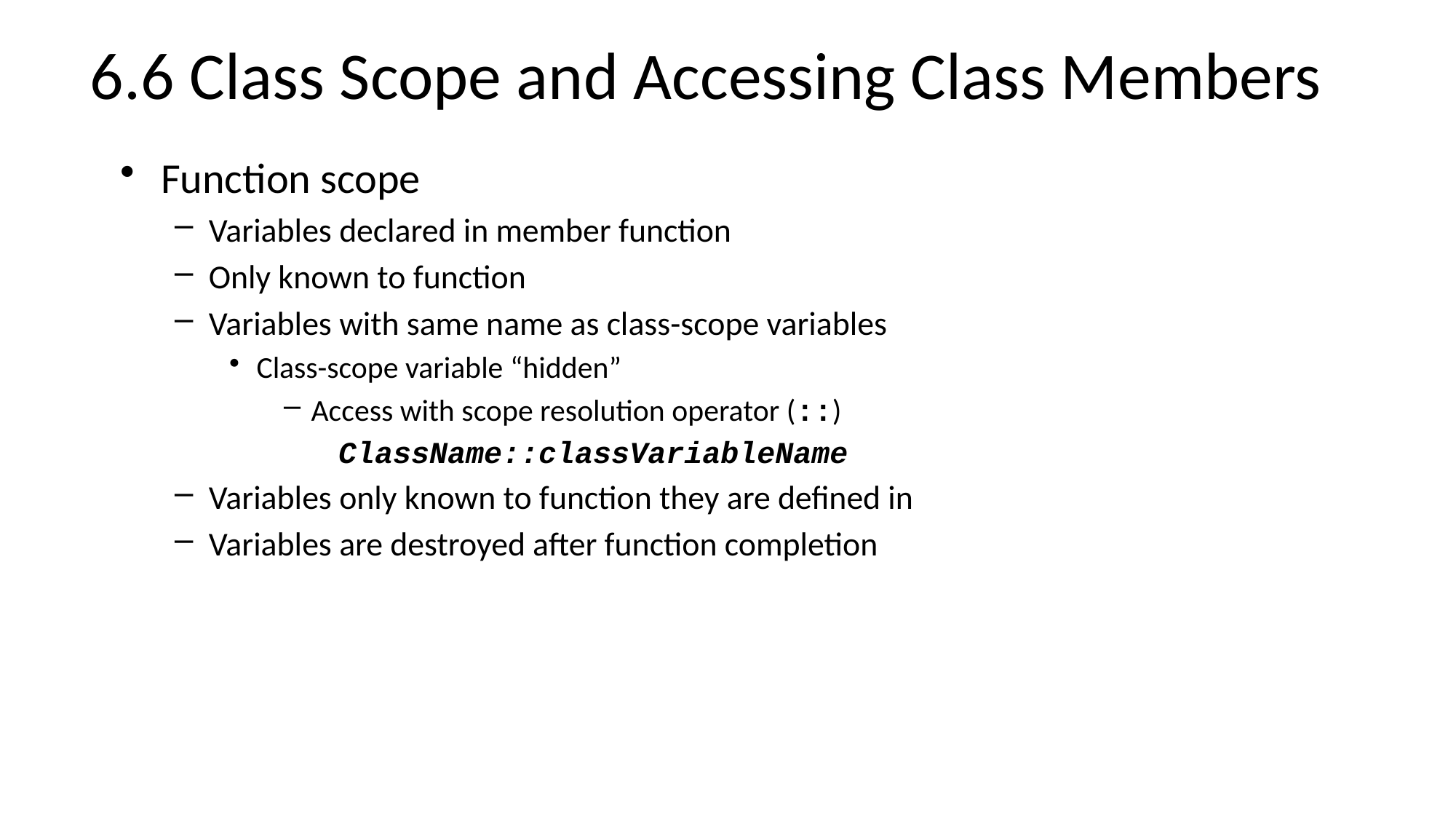

# 6.6 Class Scope and Accessing Class Members
Function scope
Variables declared in member function
Only known to function
Variables with same name as class-scope variables
Class-scope variable “hidden”
Access with scope resolution operator (::)
ClassName::classVariableName
Variables only known to function they are defined in
Variables are destroyed after function completion